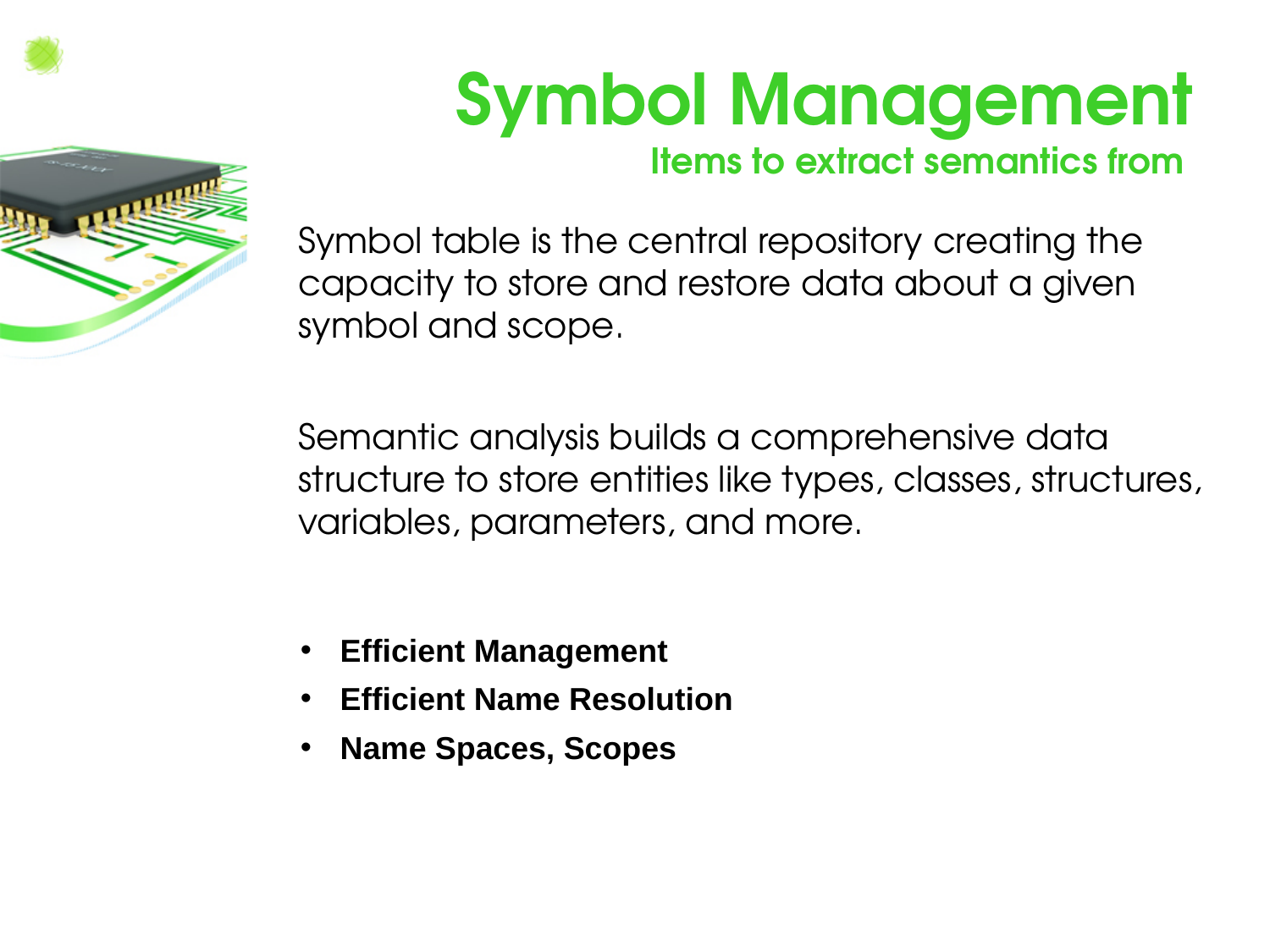

# Symbol Management Items to extract semantics from
Symbol table is the central repository creating the capacity to store and restore data about a given symbol and scope.
Semantic analysis builds a comprehensive data structure to store entities like types, classes, structures, variables, parameters, and more.
Efficient Management
Efficient Name Resolution
Name Spaces, Scopes